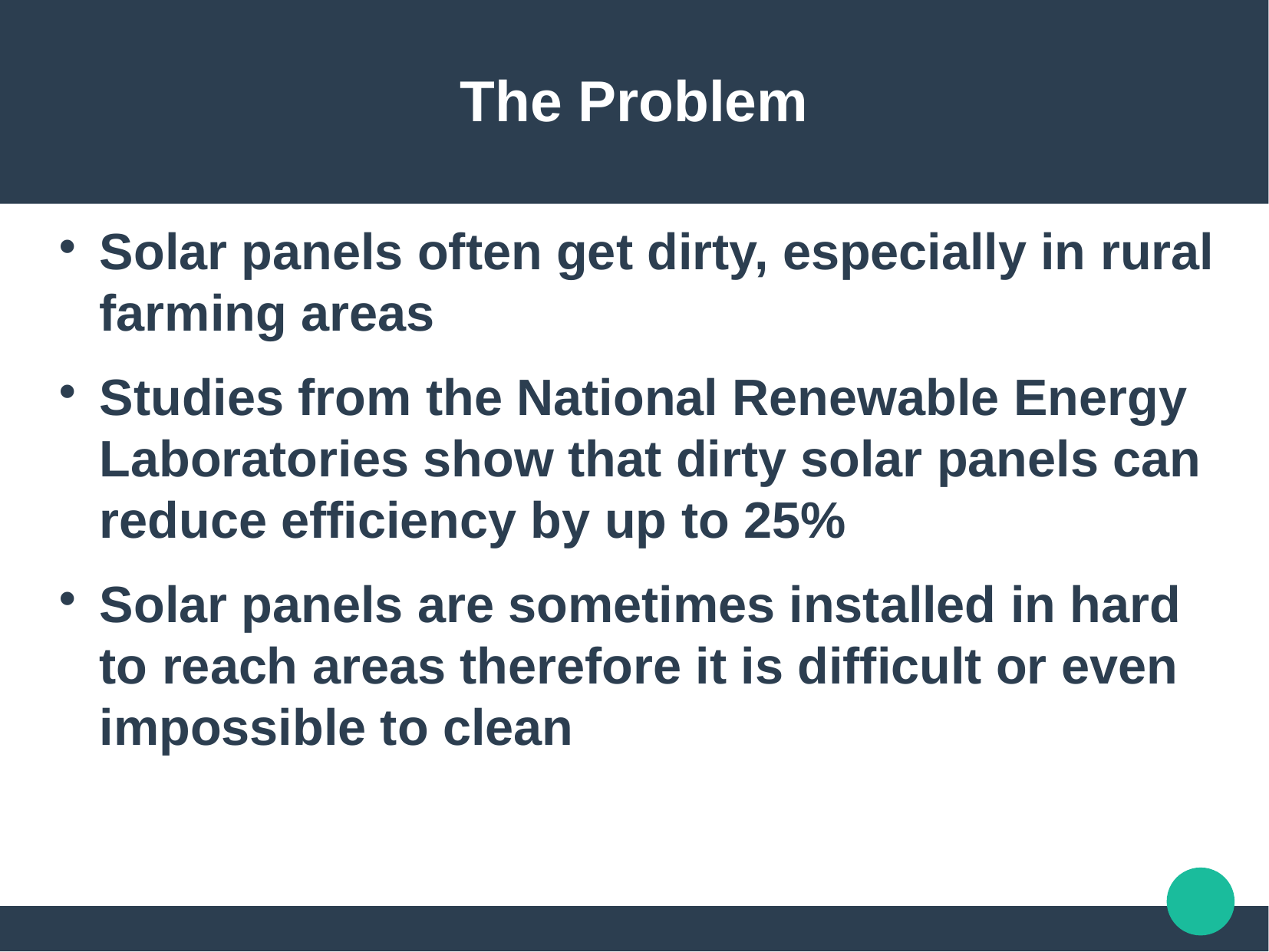

The Problem
Solar panels often get dirty, especially in rural farming areas
Studies from the National Renewable Energy Laboratories show that dirty solar panels can reduce efficiency by up to 25%
Solar panels are sometimes installed in hard to reach areas therefore it is difficult or even impossible to clean